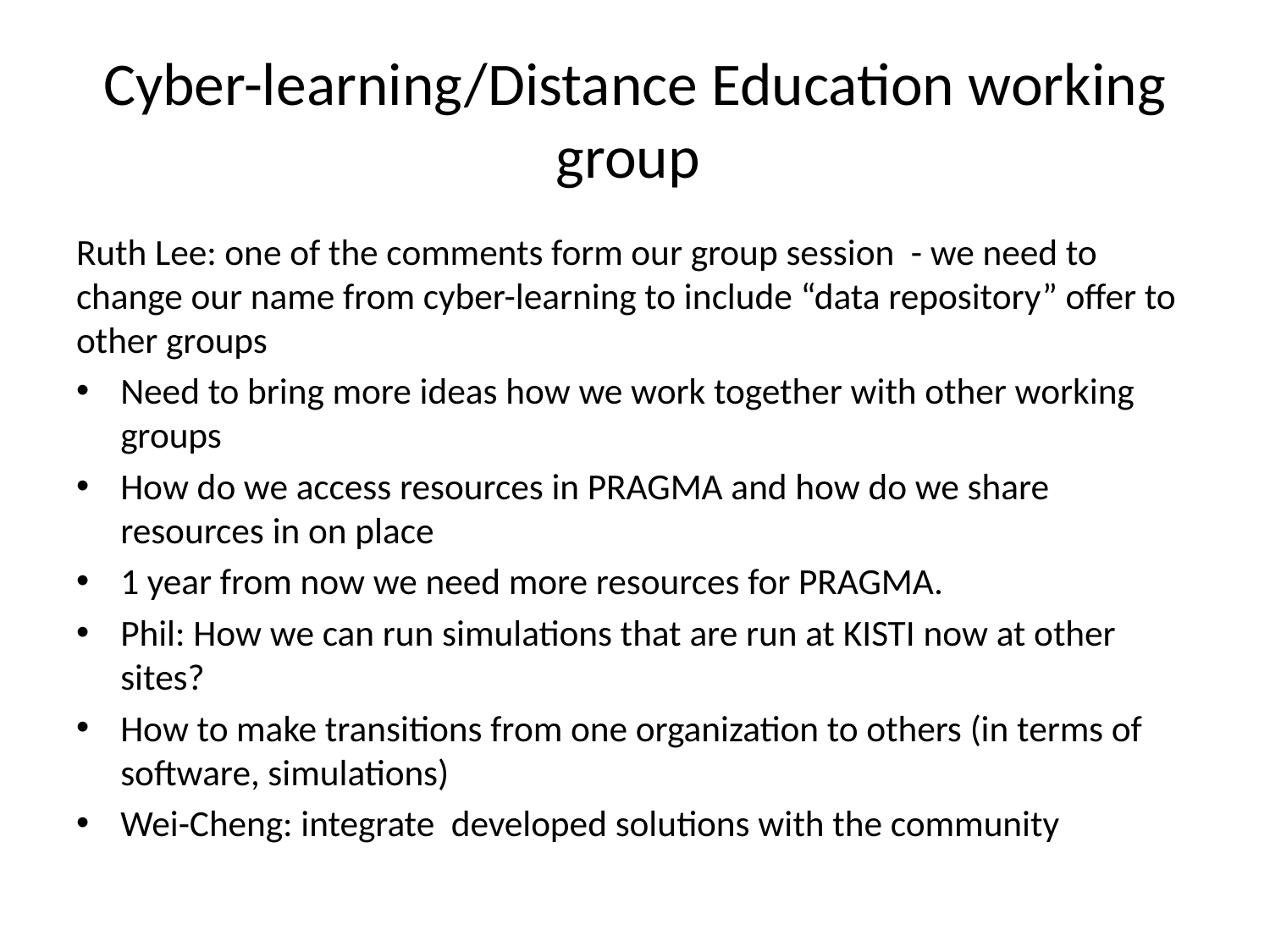

# Cyber-learning/Distance Education working group
Ruth Lee: one of the comments form our group session  - we need to change our name from cyber-learning to include “data repository” offer to other groups
Need to bring more ideas how we work together with other working groups
How do we access resources in PRAGMA and how do we share resources in on place
1 year from now we need more resources for PRAGMA.
Phil: How we can run simulations that are run at KISTI now at other sites?
How to make transitions from one organization to others (in terms of software, simulations)
Wei-Cheng: integrate  developed solutions with the community